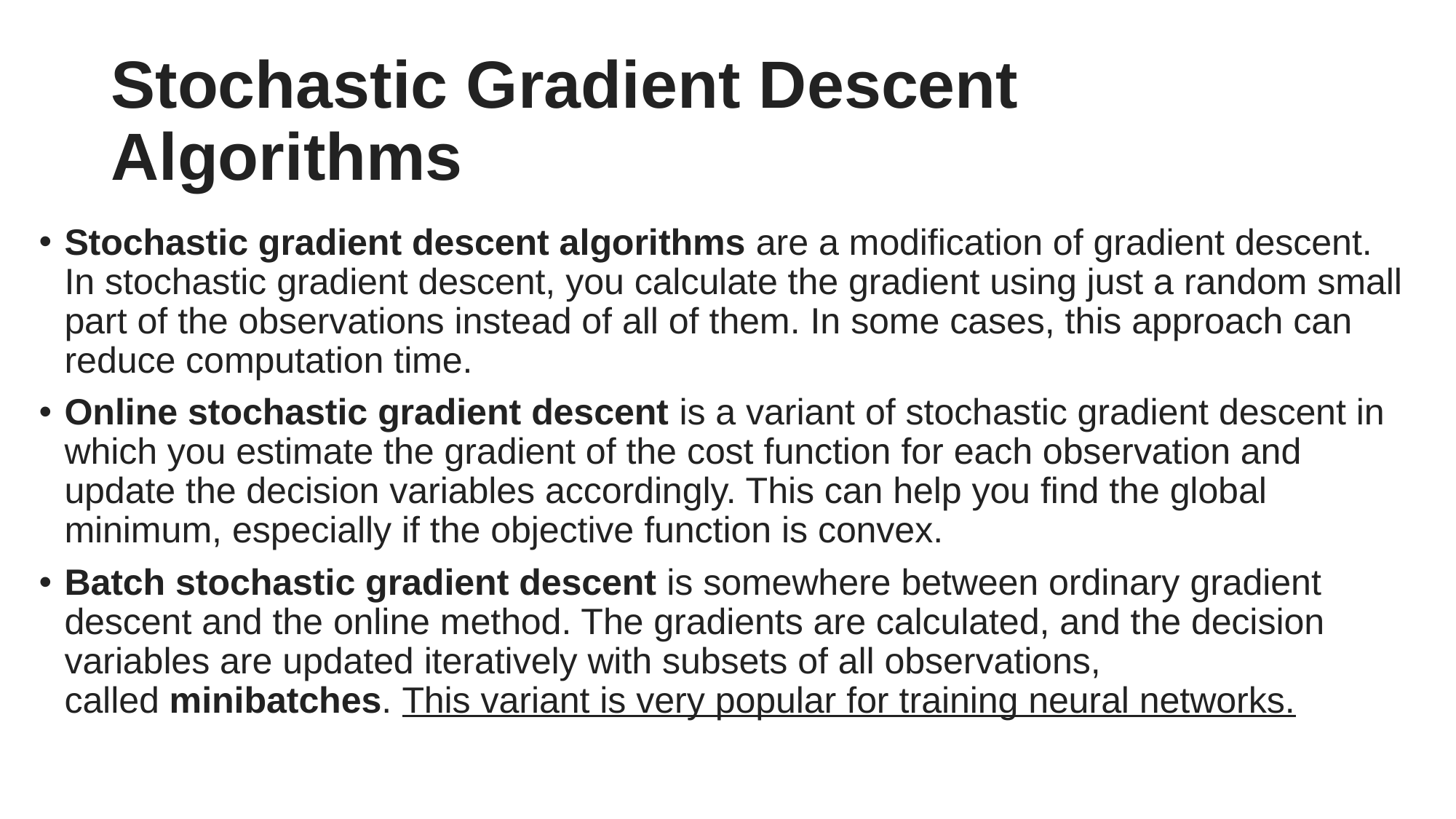

# Stochastic Gradient Descent Algorithms
Stochastic gradient descent algorithms are a modification of gradient descent. In stochastic gradient descent, you calculate the gradient using just a random small part of the observations instead of all of them. In some cases, this approach can reduce computation time.
Online stochastic gradient descent is a variant of stochastic gradient descent in which you estimate the gradient of the cost function for each observation and update the decision variables accordingly. This can help you find the global minimum, especially if the objective function is convex.
Batch stochastic gradient descent is somewhere between ordinary gradient descent and the online method. The gradients are calculated, and the decision variables are updated iteratively with subsets of all observations, called minibatches. This variant is very popular for training neural networks.